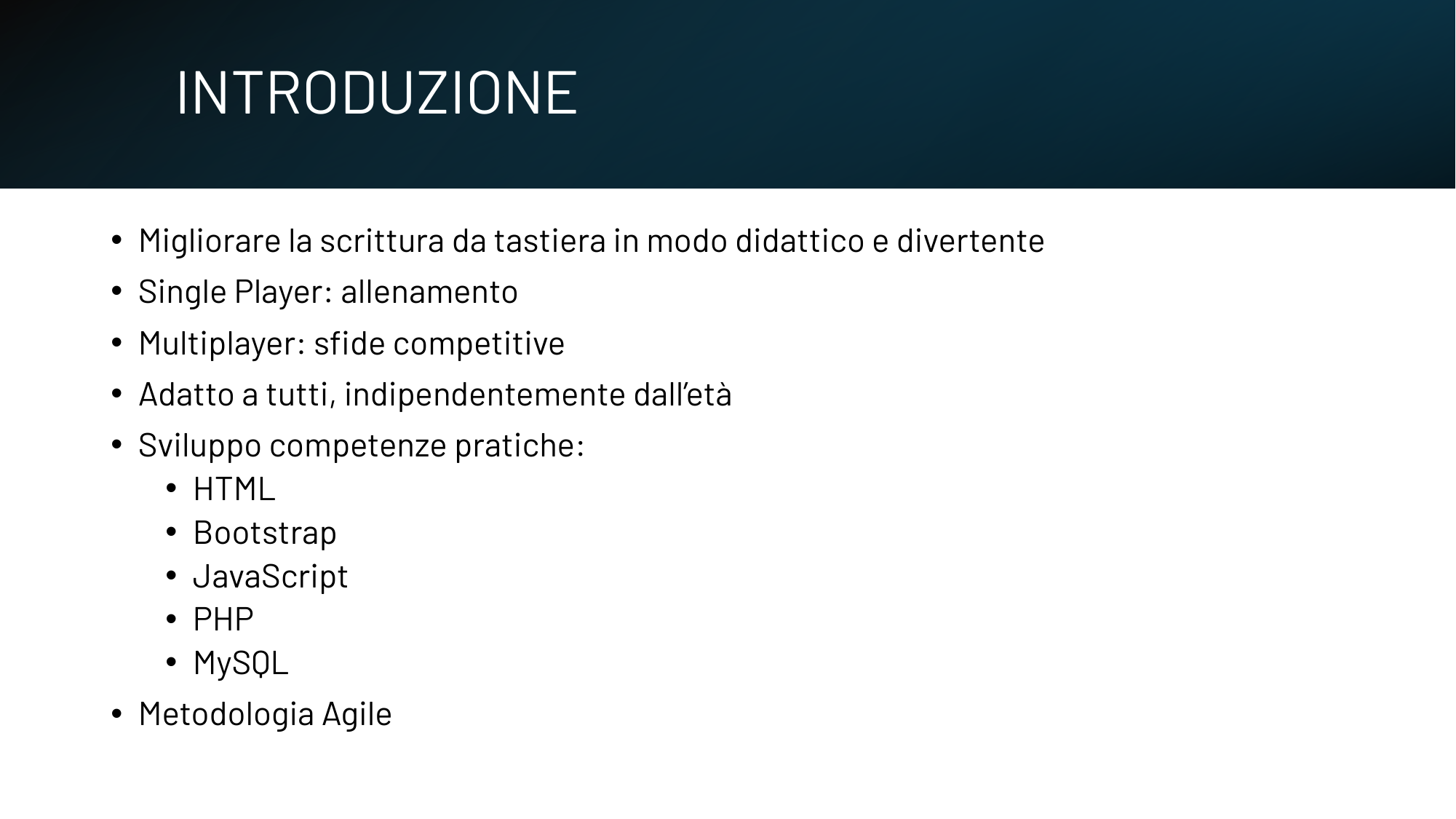

# INTRODUZIONE
Migliorare la scrittura da tastiera in modo didattico e divertente
Single Player: allenamento
Multiplayer: sfide competitive
Adatto a tutti, indipendentemente dall’età
Sviluppo competenze pratiche:
HTML
Bootstrap
JavaScript
PHP
MySQL
Metodologia Agile